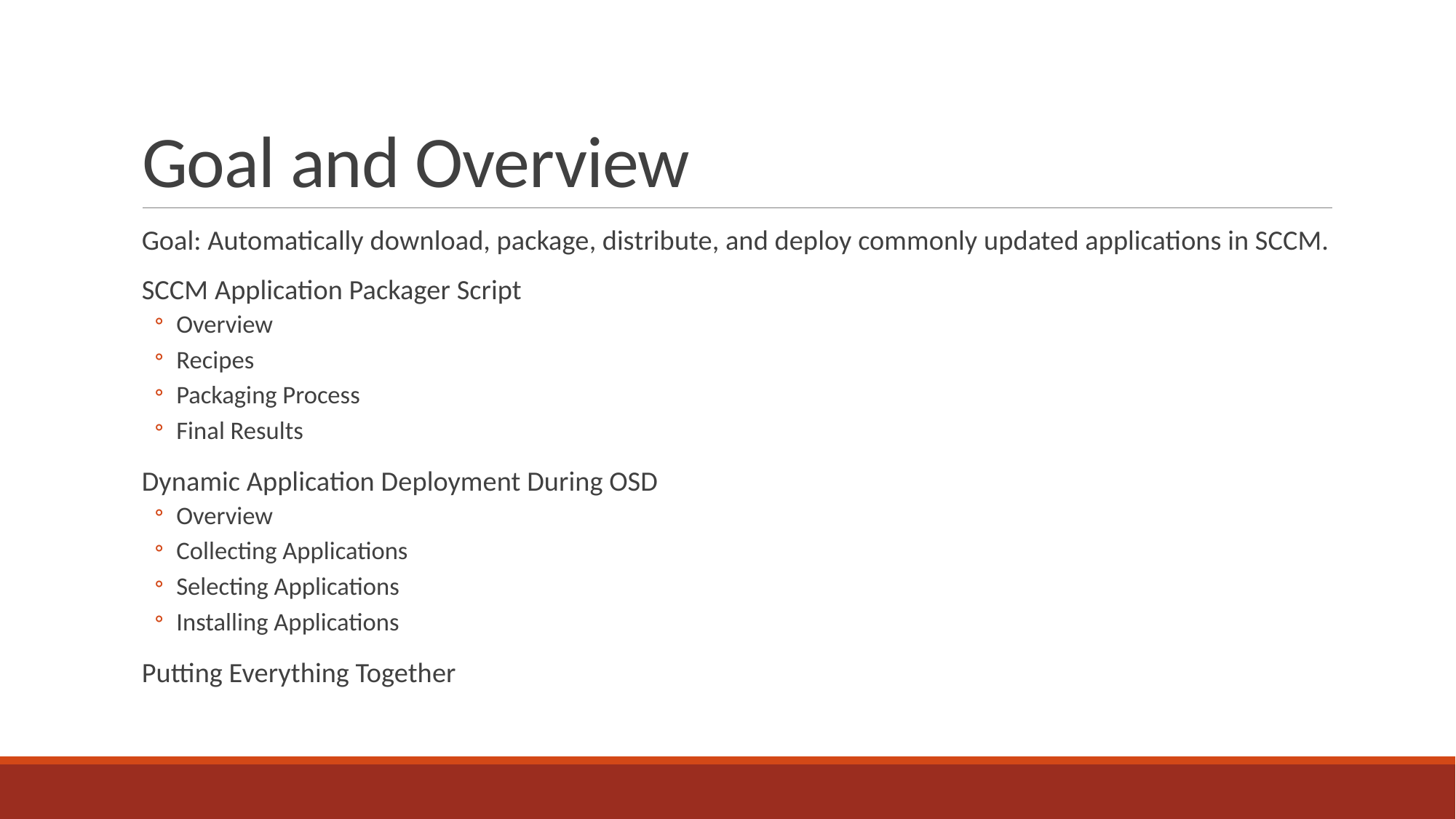

# Goal and Overview
Goal: Automatically download, package, distribute, and deploy commonly updated applications in SCCM.
SCCM Application Packager Script
Overview
Recipes
Packaging Process
Final Results
Dynamic Application Deployment During OSD
Overview
Collecting Applications
Selecting Applications
Installing Applications
Putting Everything Together